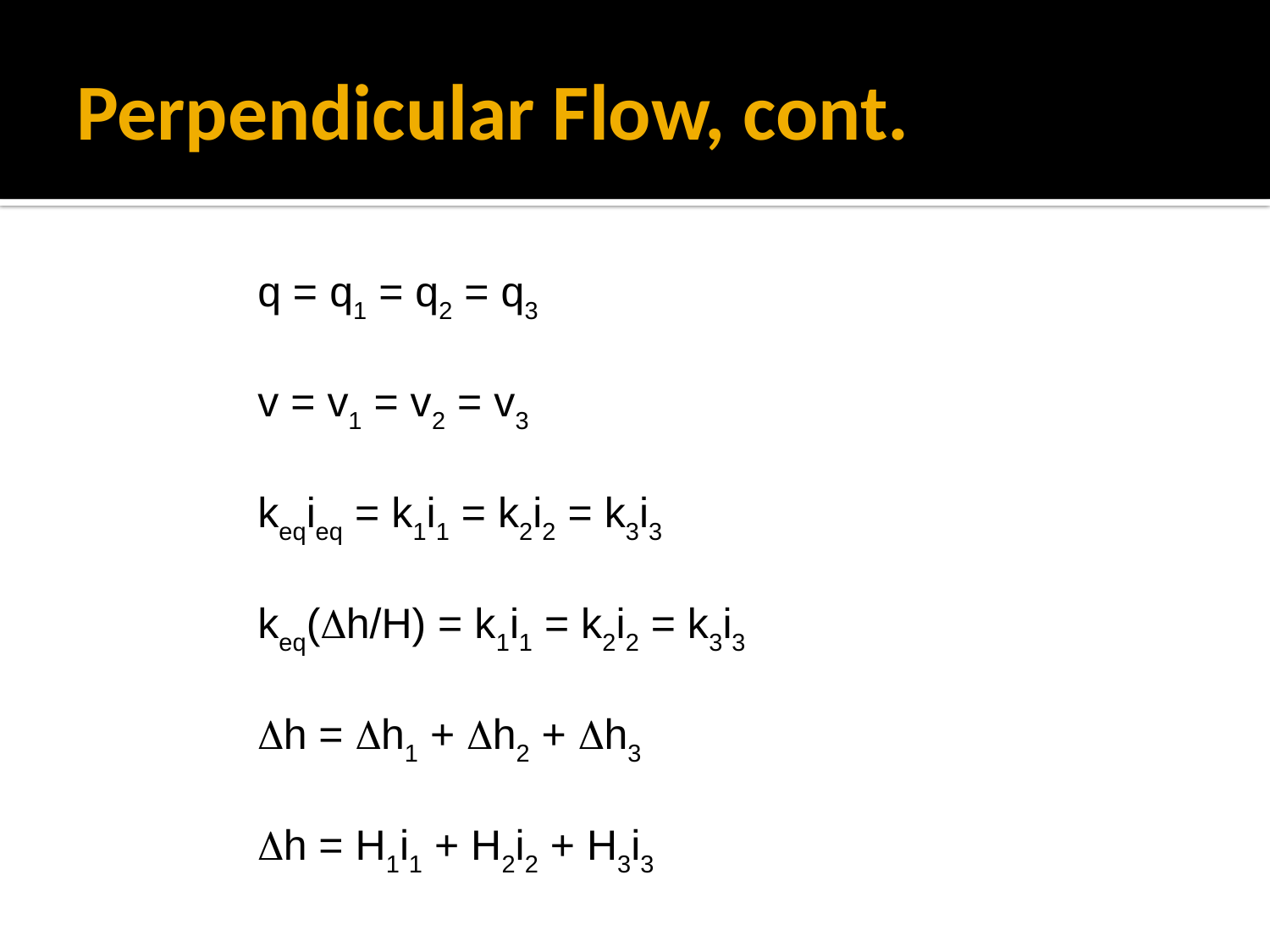

# Perpendicular Flow, cont.
q = q1 = q2 = q3

v = v1 = v2 = v3

keqieq = k1i1 = k2i2 = k3i3

keq(Δh/H) = k1i1 = k2i2 = k3i3

Δh = Δh1 + Δh2 + Δh3

Δh = H1i1 + H2i2 + H3i3